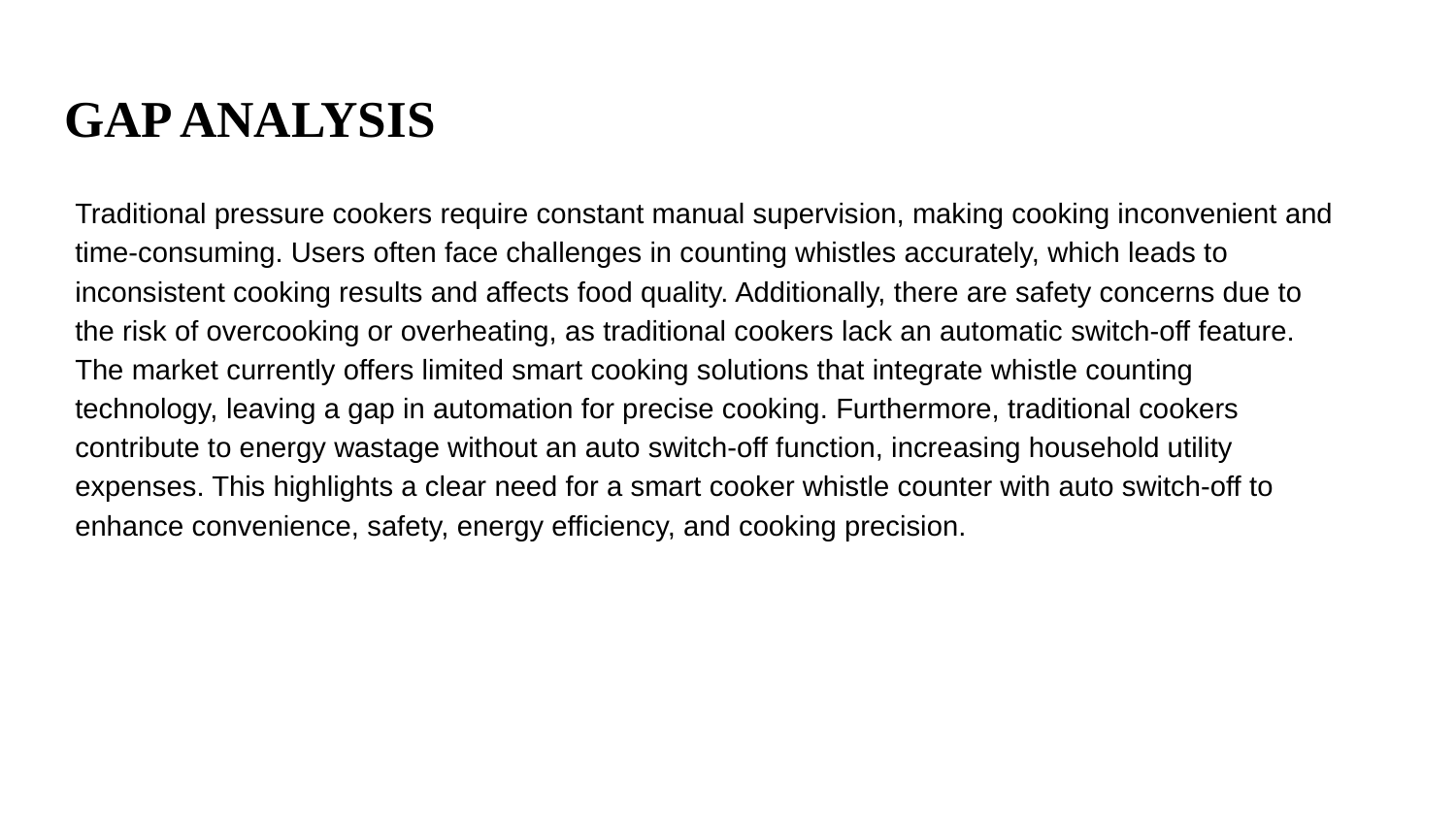

# GAP ANALYSIS

Traditional pressure cookers require constant manual supervision, making cooking inconvenient and time-consuming. Users often face challenges in counting whistles accurately, which leads to inconsistent cooking results and affects food quality. Additionally, there are safety concerns due to the risk of overcooking or overheating, as traditional cookers lack an automatic switch-off feature. The market currently offers limited smart cooking solutions that integrate whistle counting technology, leaving a gap in automation for precise cooking. Furthermore, traditional cookers contribute to energy wastage without an auto switch-off function, increasing household utility expenses. This highlights a clear need for a smart cooker whistle counter with auto switch-off to enhance convenience, safety, energy efficiency, and cooking precision.